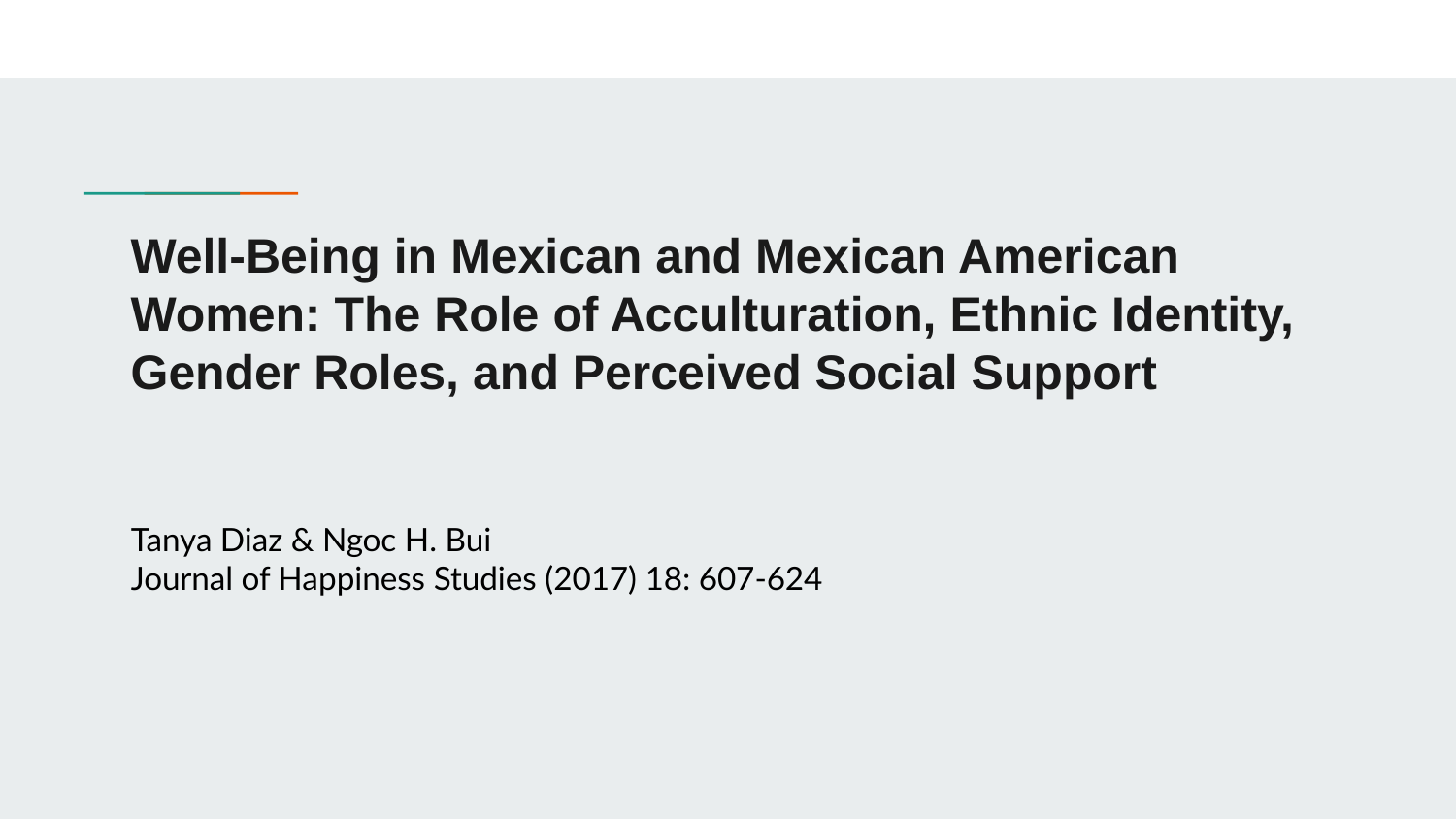

# Well-Being in Mexican and Mexican American Women: The Role of Acculturation, Ethnic Identity, Gender Roles, and Perceived Social Support
Tanya Diaz & Ngoc H. Bui
Journal of Happiness Studies (2017) 18: 607-624